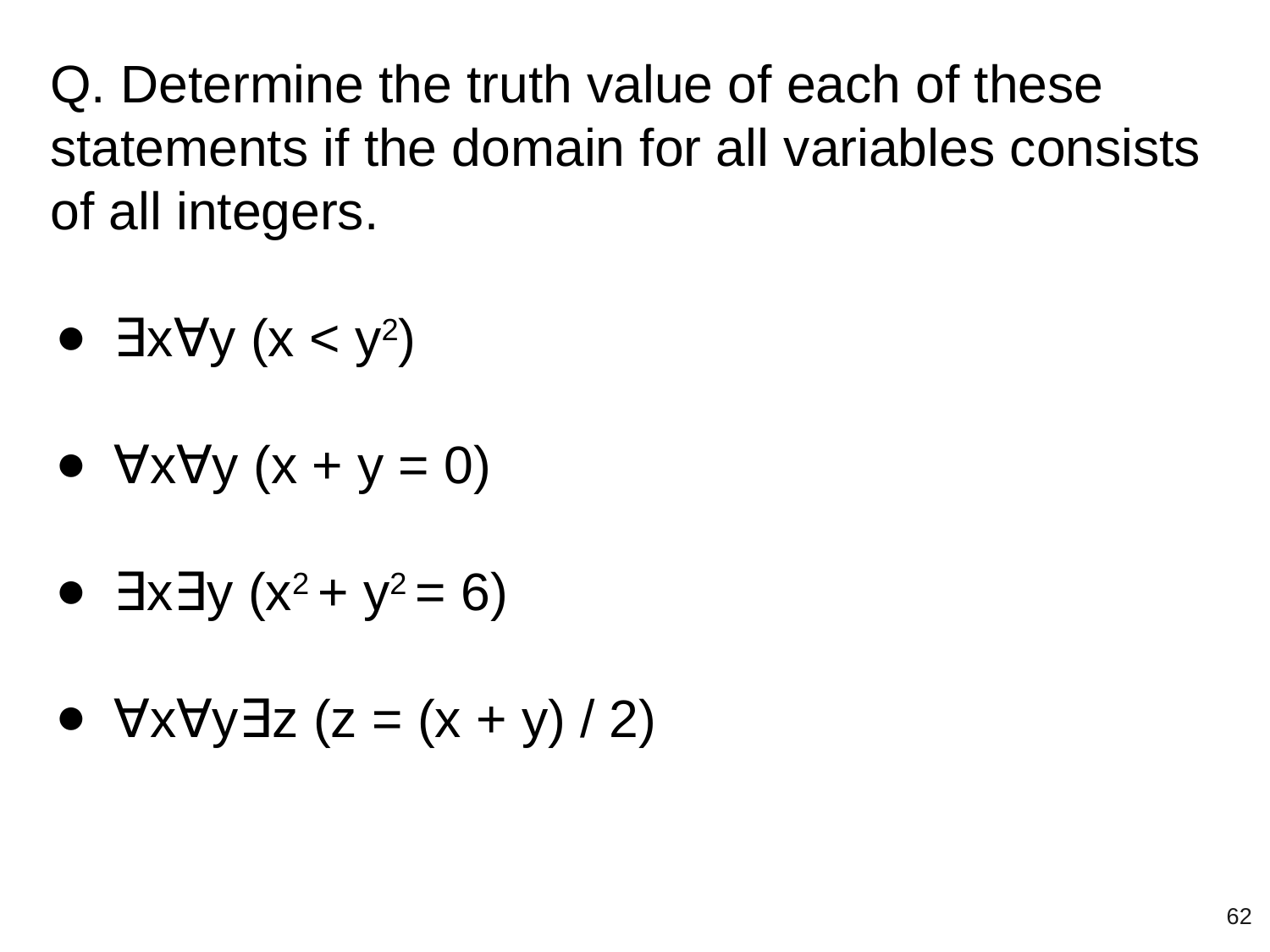

Q. Determine the truth value of each of these statements if the domain for all variables consists of all integers.

∃x∀y (x < y2)

∀x∀y (x + y = 0)

∃x∃y (x2 + y2 = 6)

∀x∀y∃z (z = (x + y) / 2)
62